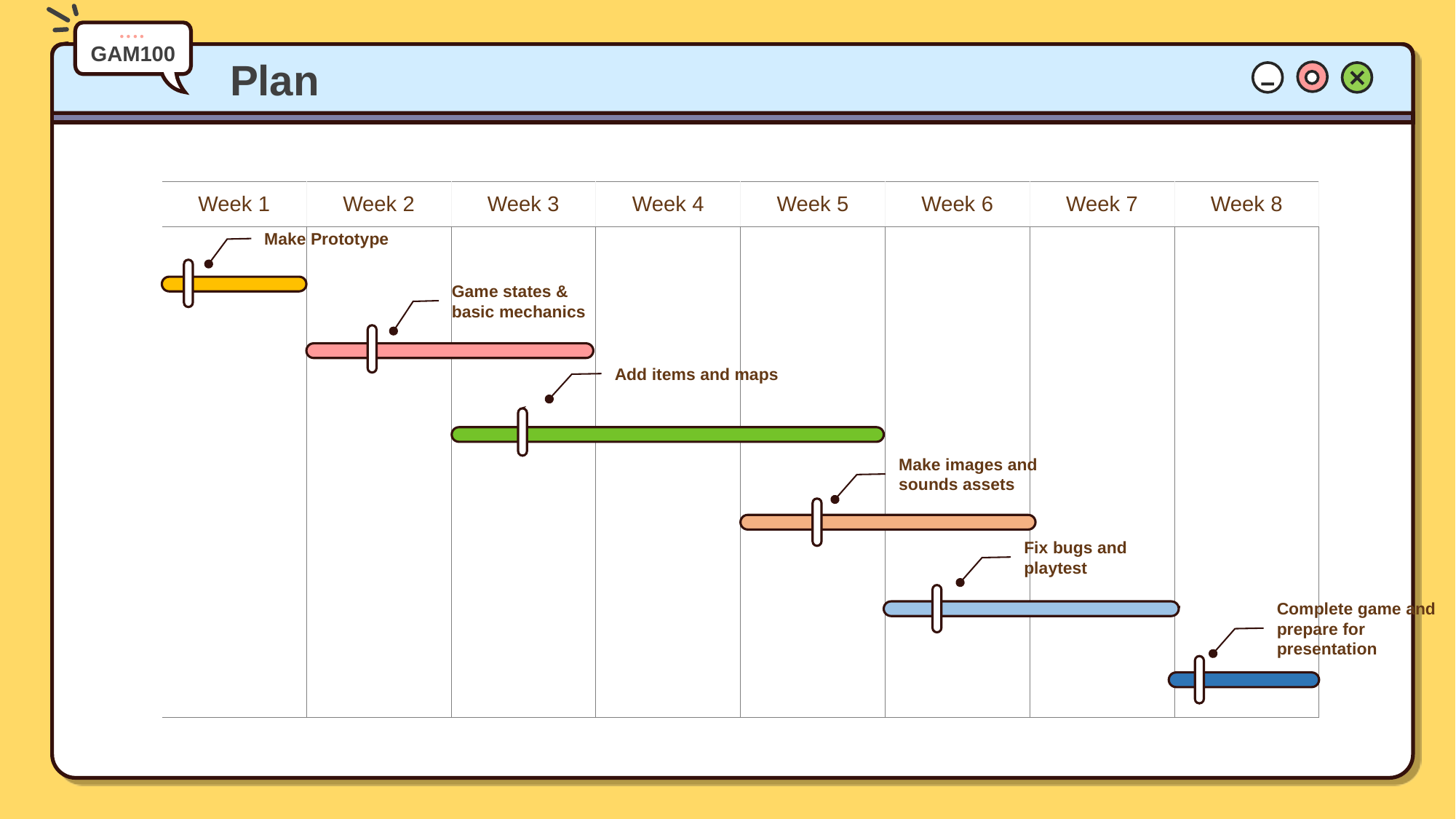

● ● ● ●
GAM100
Plan

| Week 1 | Week 2 | Week 3 | Week 4 | Week 5 | Week 6 | Week 7 | Week 8 |
| --- | --- | --- | --- | --- | --- | --- | --- |
|  |  |  |  |  |  |  |  |
Make Prototype

Game states & basic mechanics

Add items and maps

Make images and sounds assets

Fix bugs and playtest

Complete game and prepare for presentation